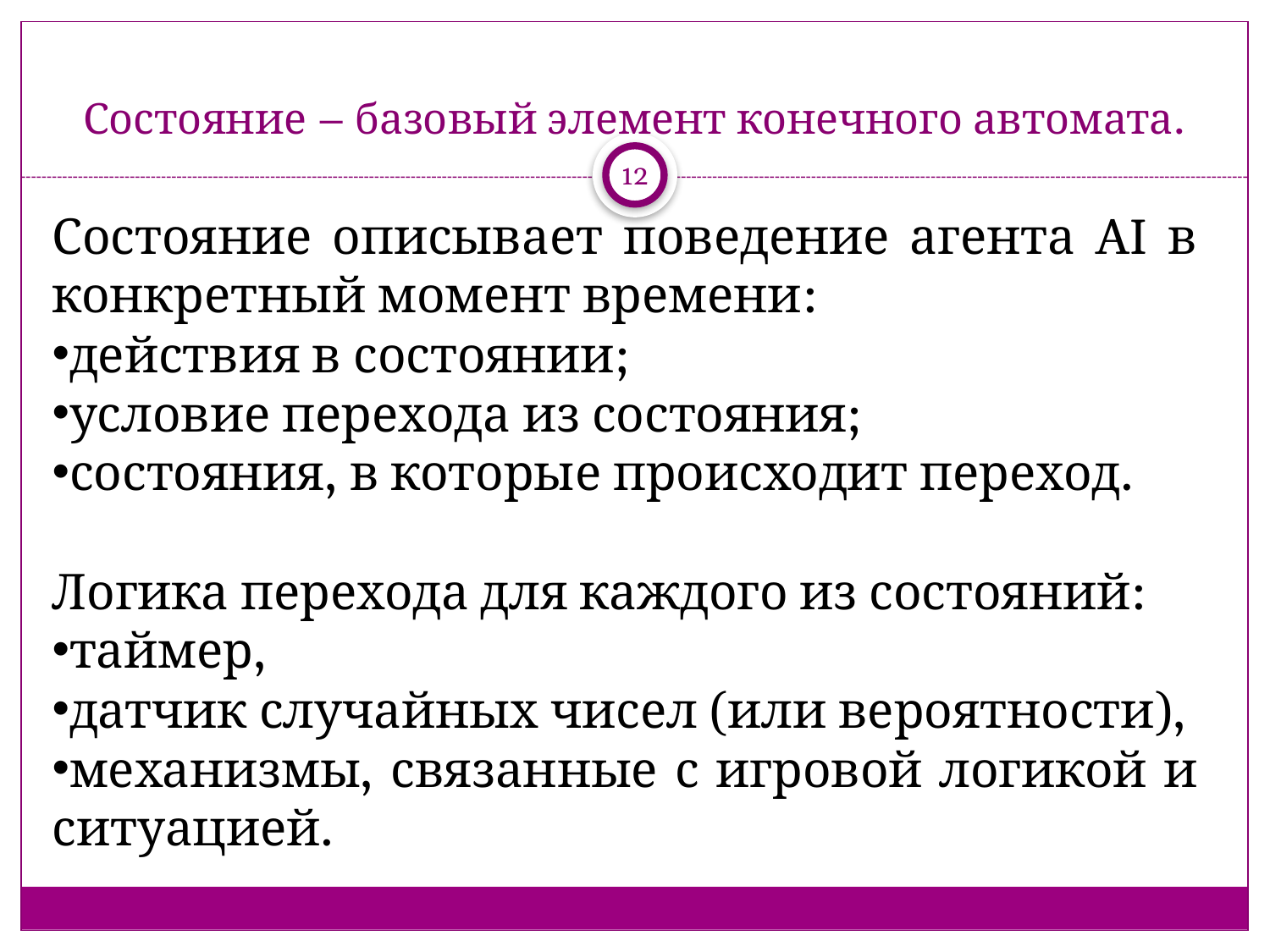

# Состояние – базовый элемент конечного автомата.
12
Состояние описывает поведение агента AI в конкретный момент времени:
действия в состоянии;
условие перехода из состояния;
состояния, в которые происходит переход.

Логика перехода для каждого из состояний:
таймер,
датчик случайных чисел (или вероятности),
механизмы, связанные с игровой логикой и ситуацией.